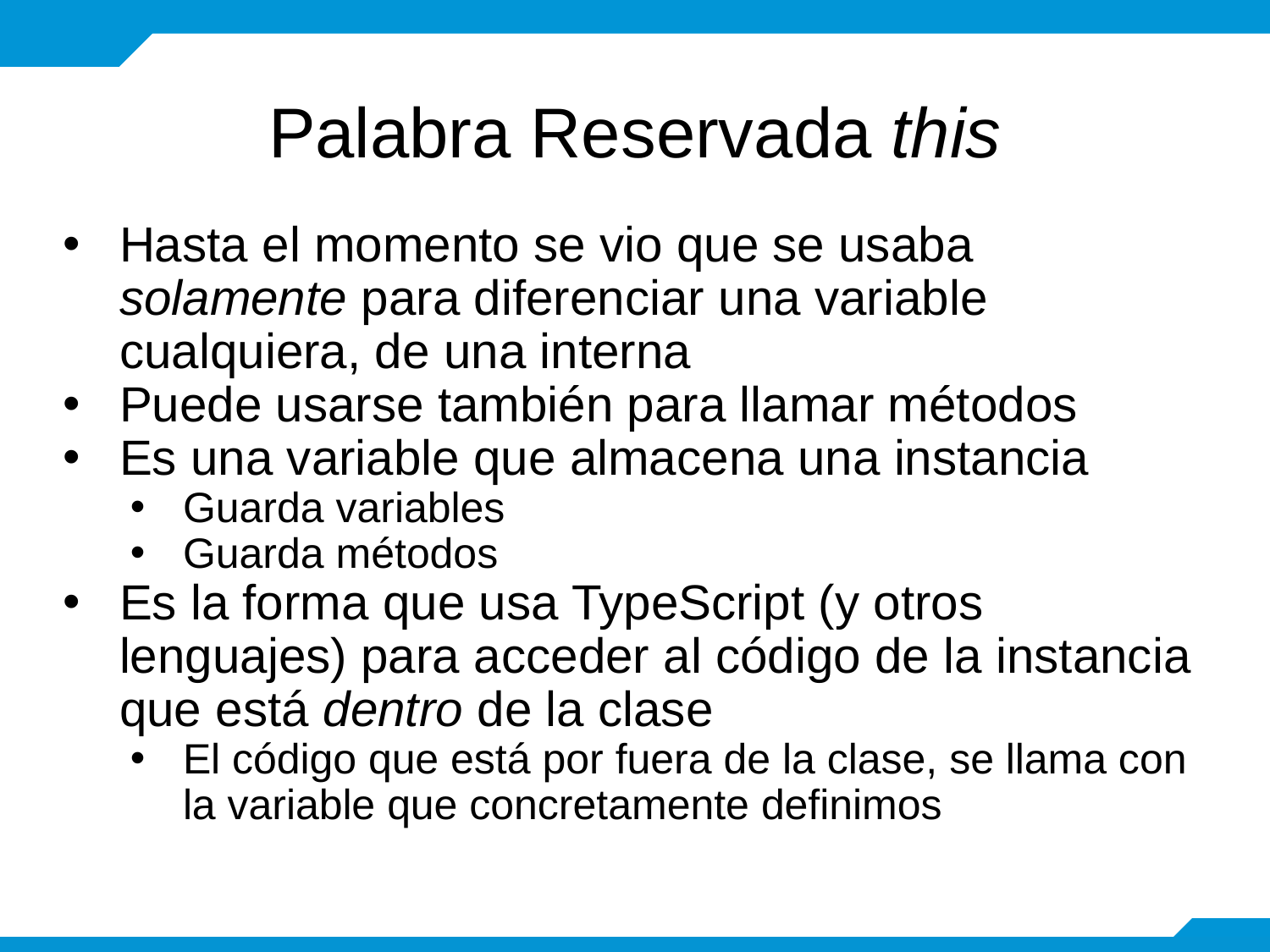

# Palabra Reservada this
Hasta el momento se vio que se usaba solamente para diferenciar una variable cualquiera, de una interna
Puede usarse también para llamar métodos
Es una variable que almacena una instancia
Guarda variables
Guarda métodos
Es la forma que usa TypeScript (y otros lenguajes) para acceder al código de la instancia que está dentro de la clase
El código que está por fuera de la clase, se llama con la variable que concretamente definimos